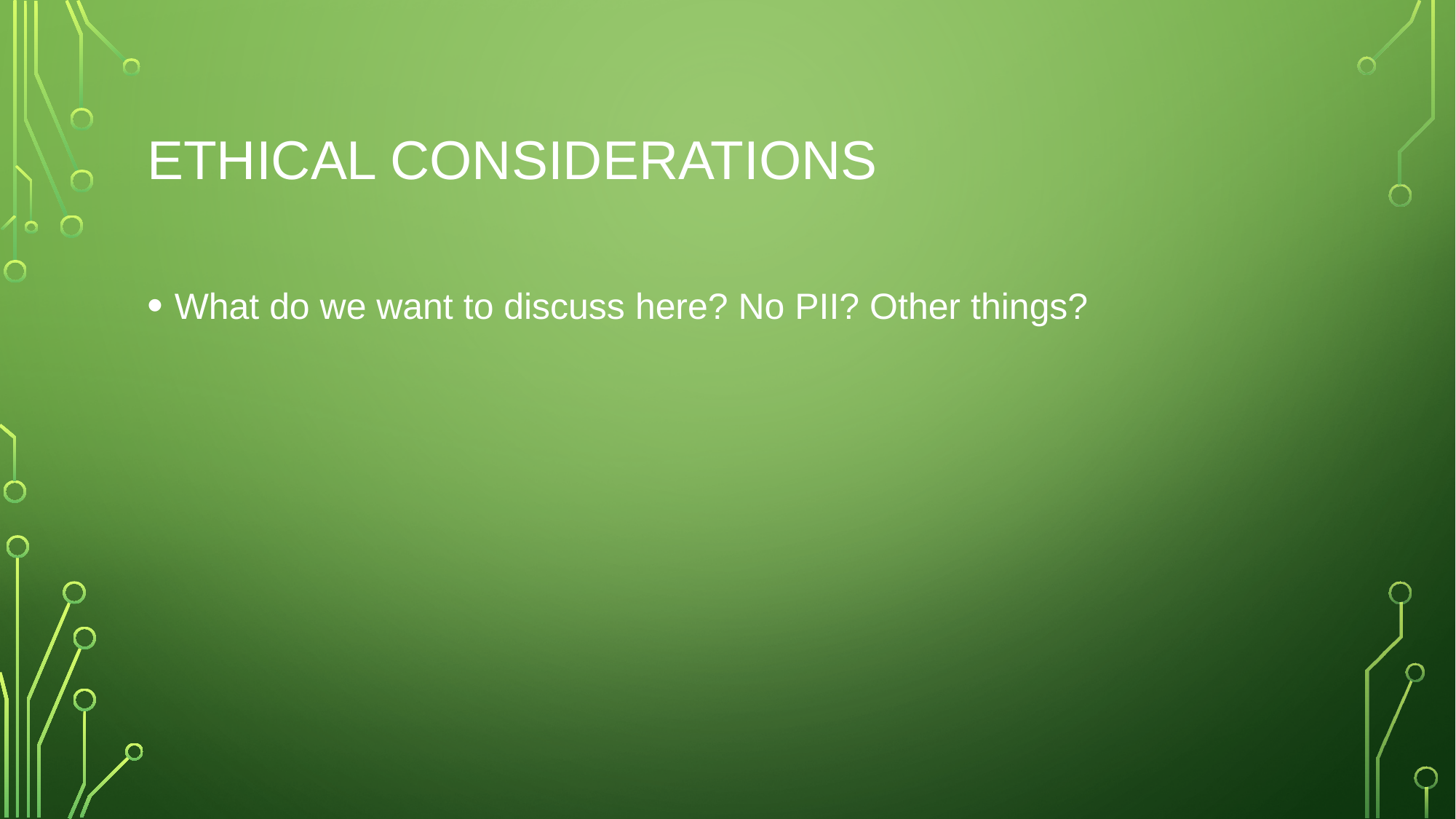

# Ethical considerations
What do we want to discuss here? No PII? Other things?